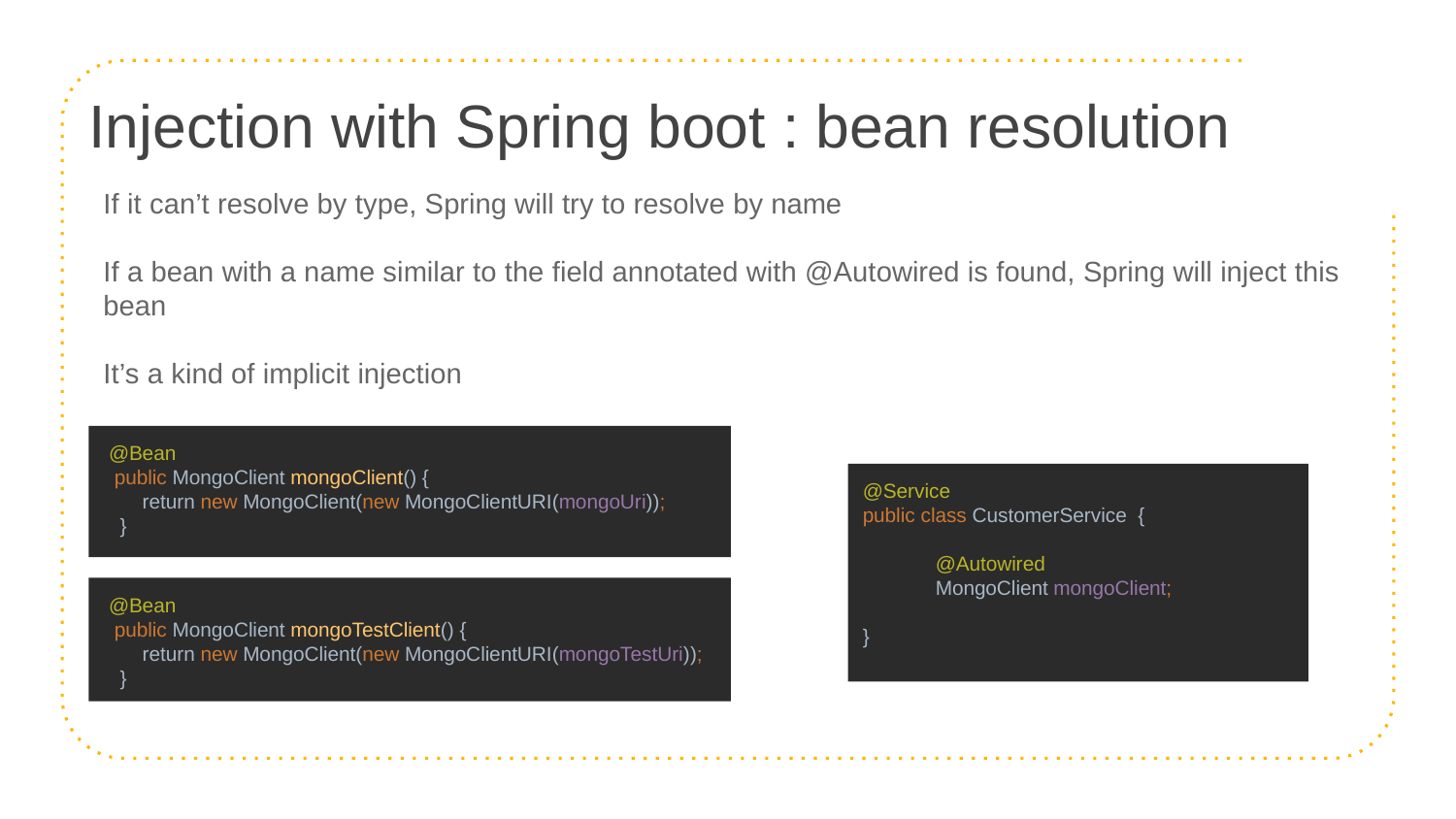

# Injection with Spring boot : bean resolution
If it can’t resolve by type, Spring will try to resolve by name
If a bean with a name similar to the field annotated with @Autowired is found, Spring will inject this bean
It’s a kind of implicit injection
 @Bean
  public MongoClient mongoClient() {
       return new MongoClient(new MongoClientURI(mongoUri));
   }
@Service
public class CustomerService  {

@Autowired
MongoClient mongoClient;

}
 @Bean
  public MongoClient mongoTestClient() {
       return new MongoClient(new MongoClientURI(mongoTestUri));
   }